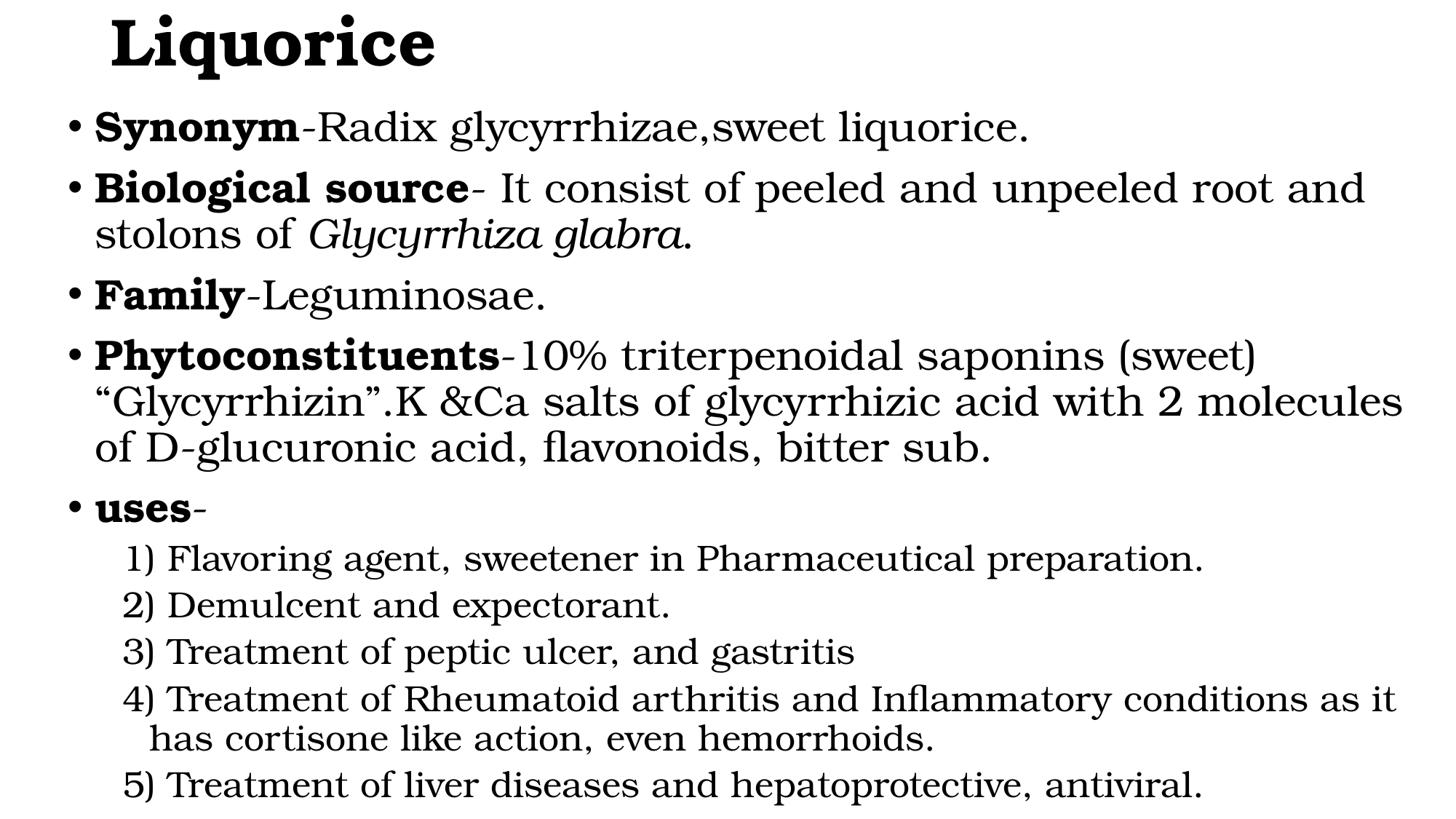

# Liquorice
Synonym-Radix glycyrrhizae,sweet liquorice.
Biological source- It consist of peeled and unpeeled root and stolons of Glycyrrhiza glabra.
Family-Leguminosae.
Phytoconstituents-10% triterpenoidal saponins (sweet) “Glycyrrhizin”.K &Ca salts of glycyrrhizic acid with 2 molecules of D-glucuronic acid, flavonoids, bitter sub.
uses-
1) Flavoring agent, sweetener in Pharmaceutical preparation.
2) Demulcent and expectorant.
3) Treatment of peptic ulcer, and gastritis
4) Treatment of Rheumatoid arthritis and Inflammatory conditions as it has cortisone like action, even hemorrhoids.
5) Treatment of liver diseases and hepatoprotective, antiviral.